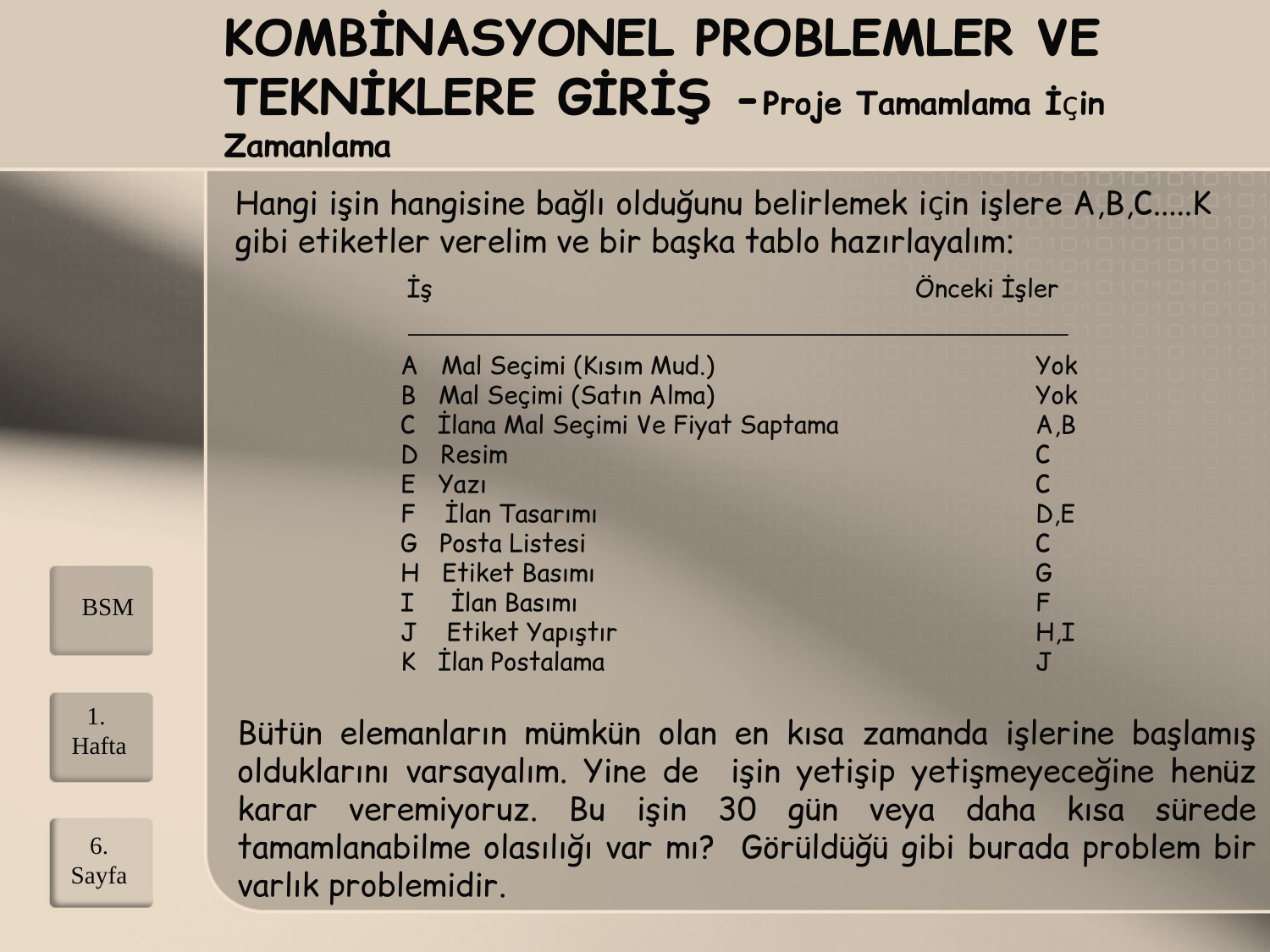

# KOMBİNASYONEL PROBLEMLER VE TEKNİKLERE GİRİŞ -Proje Tamamlama İçin Zamanlama
	Hangi işin hangisine bağlı olduğunu belirlemek için işlere A,B,C.....K  gibi etiketler verelim ve bir başka tablo hazırlayalım:
İş 				Önceki İşler

A   Mal Seçimi (Kısım Mud.)			Yok
B   Mal Seçimi (Satın Alma)			Yok
C   İlana Mal Seçimi Ve Fiyat Saptama     		A,B
D   Resim					C
E   Yazı					C
F    İlan Tasarımı				D,E
G   Posta Listesi				C
H   Etiket Basımı				G
I     İlan Basımı 				F
J    Etiket Yapıştır  				H,I
K   İlan Postalama				J

BSM
1.  Hafta
Bütün elemanların mümkün olan en kısa zamanda işlerine başlamış olduklarını varsayalım. Yine de  işin yetişip yetişmeyeceğine henüz karar veremiyoruz. Bu işin 30 gün veya daha kısa sürede tamamlanabilme olasılığı var mı?  Görüldüğü gibi burada problem bir varlık problemidir.
6.
Sayfa